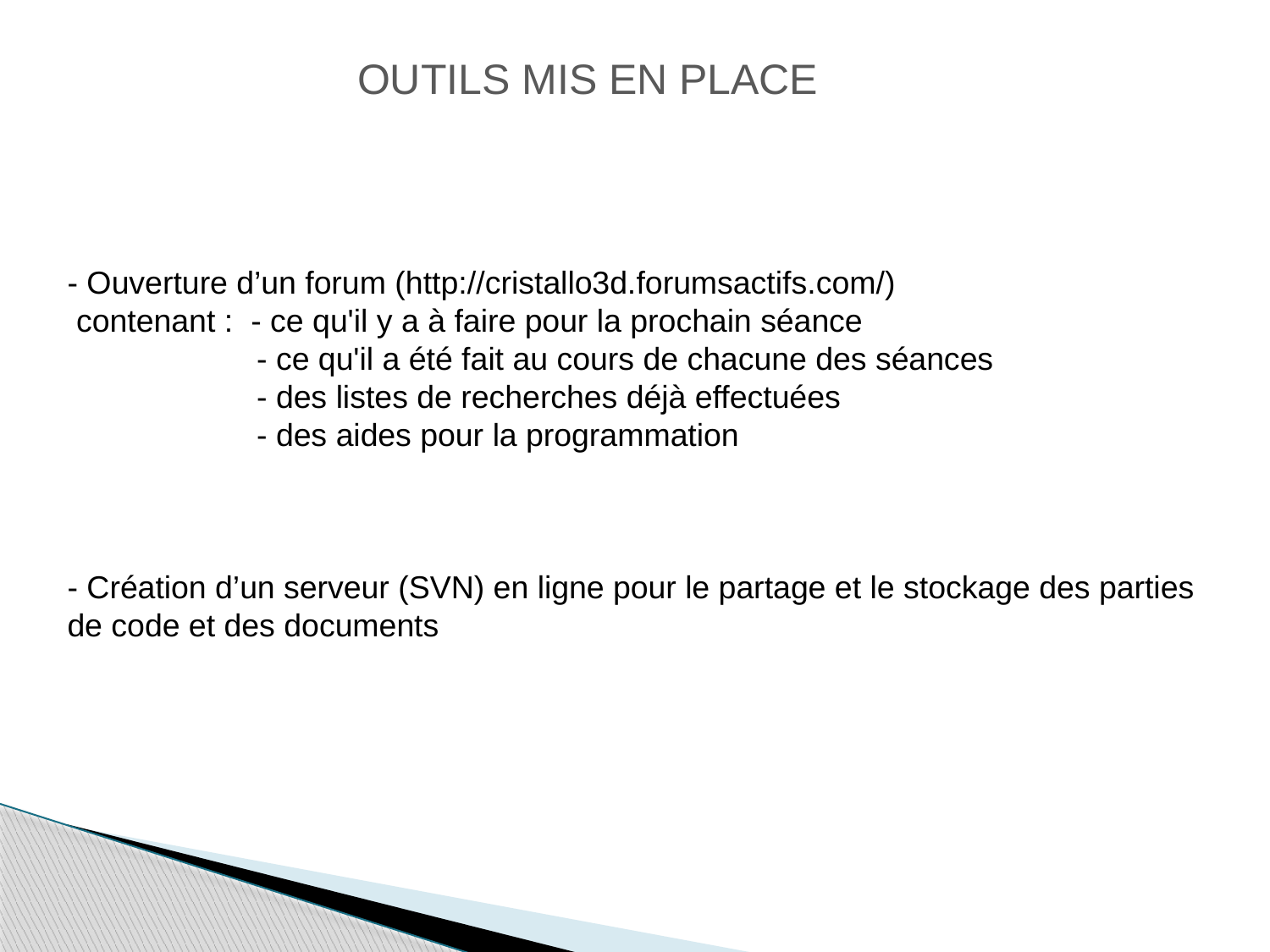

OUTILS MIS EN PLACE
- Ouverture d’un forum (http://cristallo3d.forumsactifs.com/)
 contenant :  - ce qu'il y a à faire pour la prochain séance
	       - ce qu'il a été fait au cours de chacune des séances
	       - des listes de recherches déjà effectuées
	       - des aides pour la programmation

- Création d’un serveur (SVN) en ligne pour le partage et le stockage des parties de code et des documents